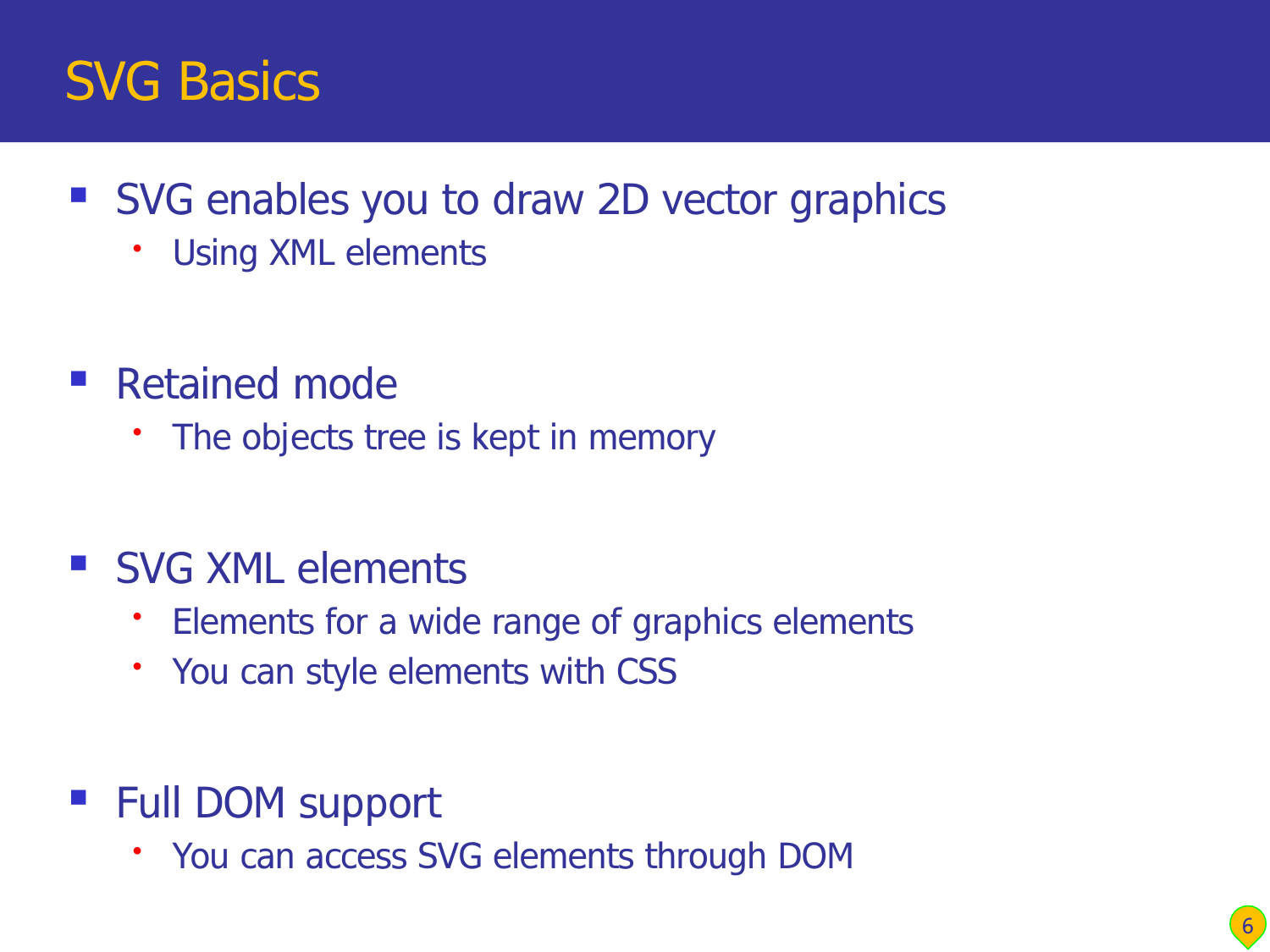

# SVG Basics
SVG enables you to draw 2D vector graphics
Using XML elements

Retained mode
The objects tree is kept in memory

SVG XML elements
Elements for a wide range of graphics elements
You can style elements with CSS

Full DOM support
You can access SVG elements through DOM
6